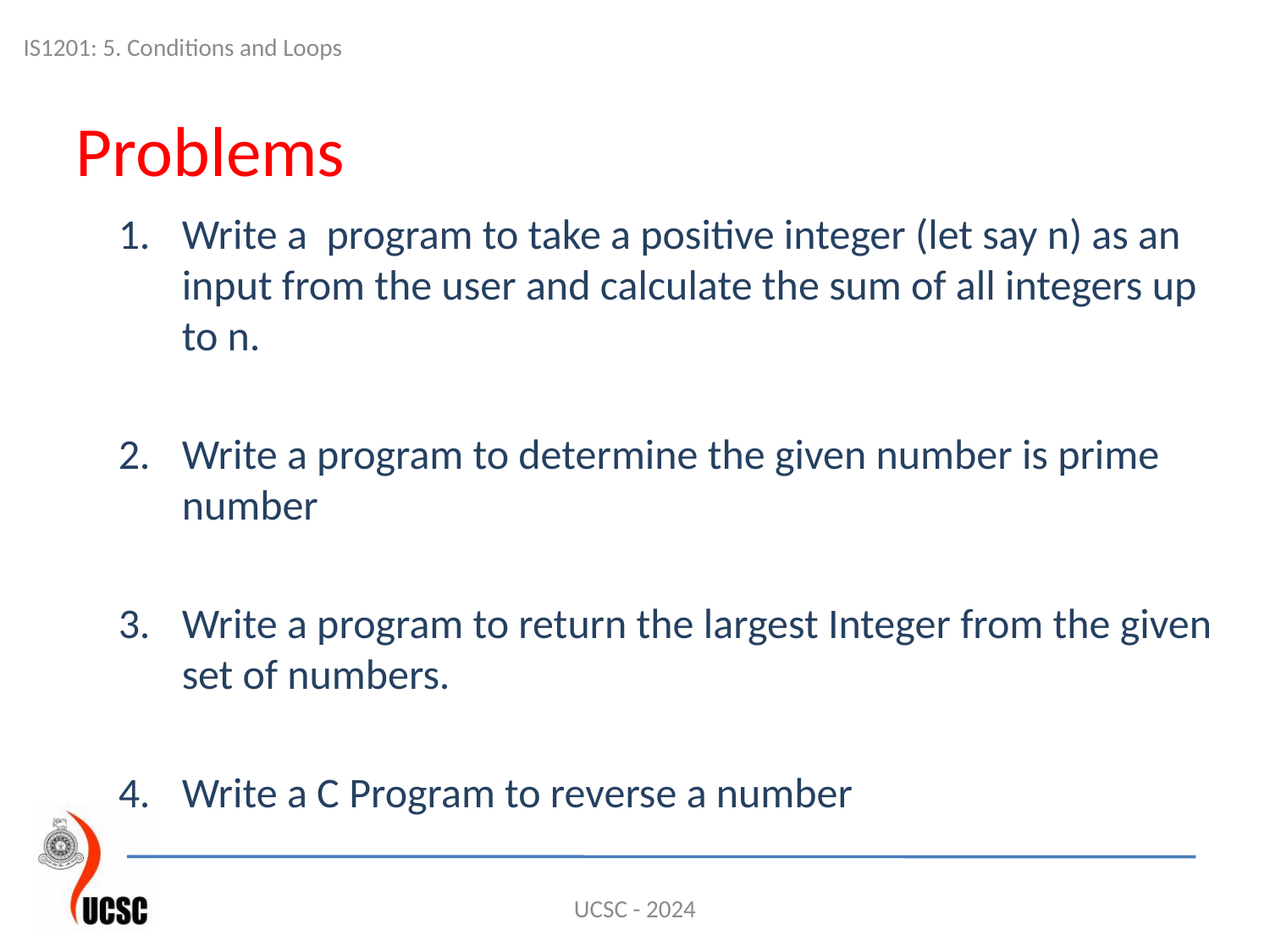

IS1201: 5. Conditions and Loops
# Problems
Write a  program to take a positive integer (let say n) as an  input from the user and calculate the sum of all integers up to n.

Write a program to determine the given number is prime number

Write a program to return the largest Integer from the given set of numbers.

Write a C Program to reverse a number

UCSC - 2024